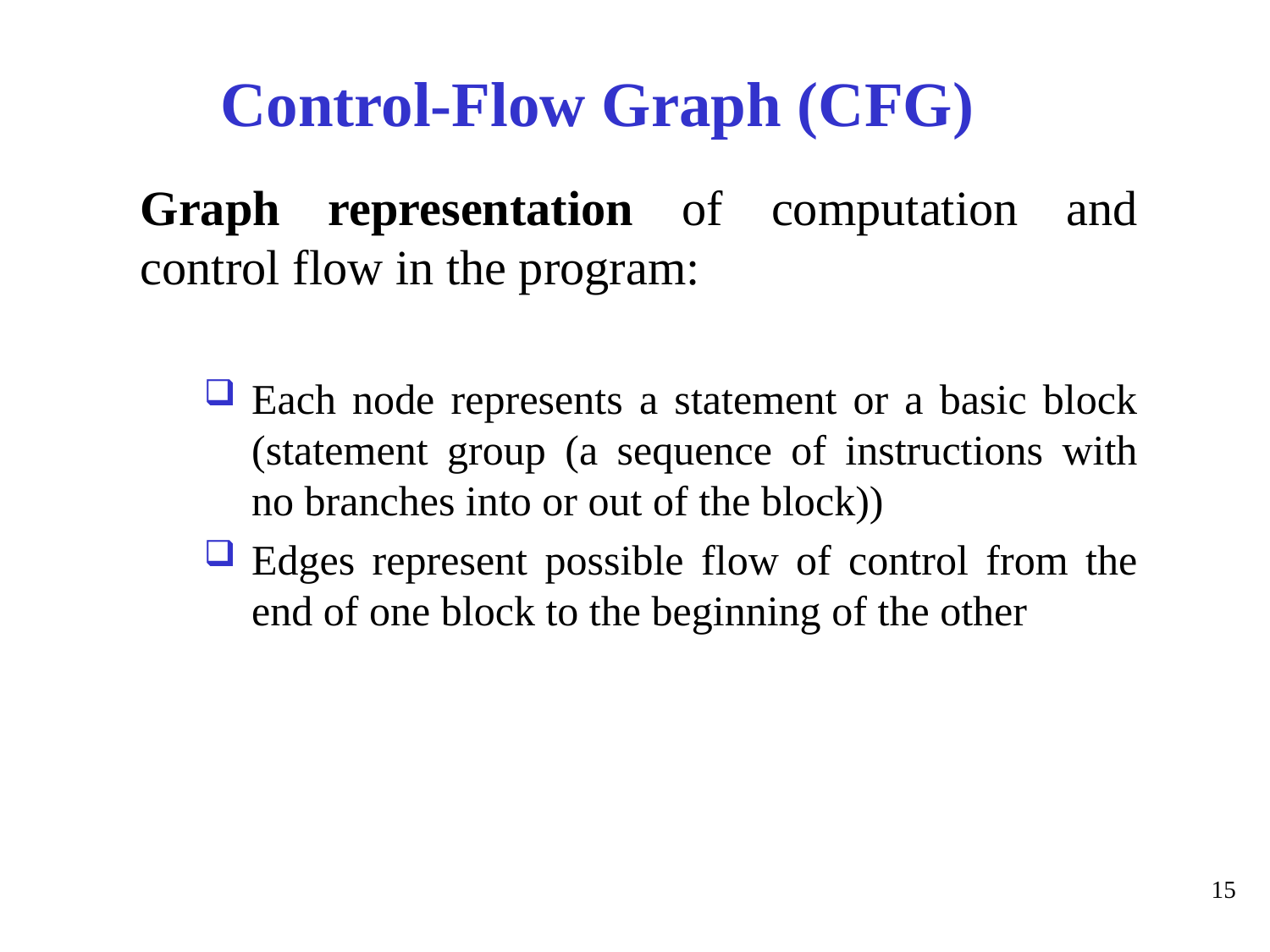

# Control-Flow Graph (CFG)
Graph representation of computation and control flow in the program:

Each node represents a statement or a basic block (statement group (a sequence of instructions with no branches into or out of the block))
Edges represent possible flow of control from the end of one block to the beginning of the other
15